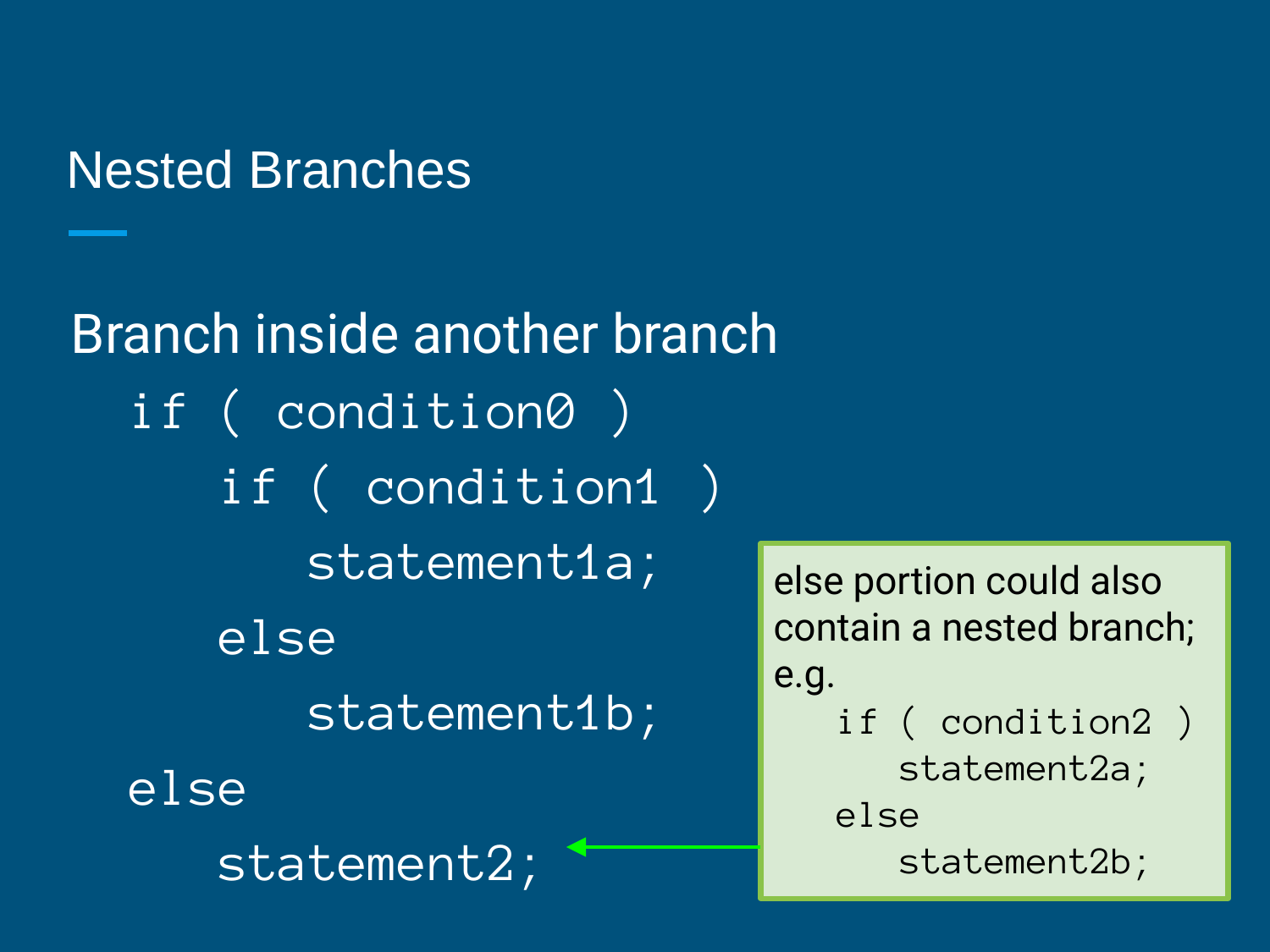

# Nested Branches
Branch inside another branch
if ( condition0 )
   if ( condition1 )
      statement1a;
   else
      statement1b;
else
   statement2;
else portion could also contain a nested branch; e.g.
   if ( condition2 )
      statement2a;
   else
      statement2b;